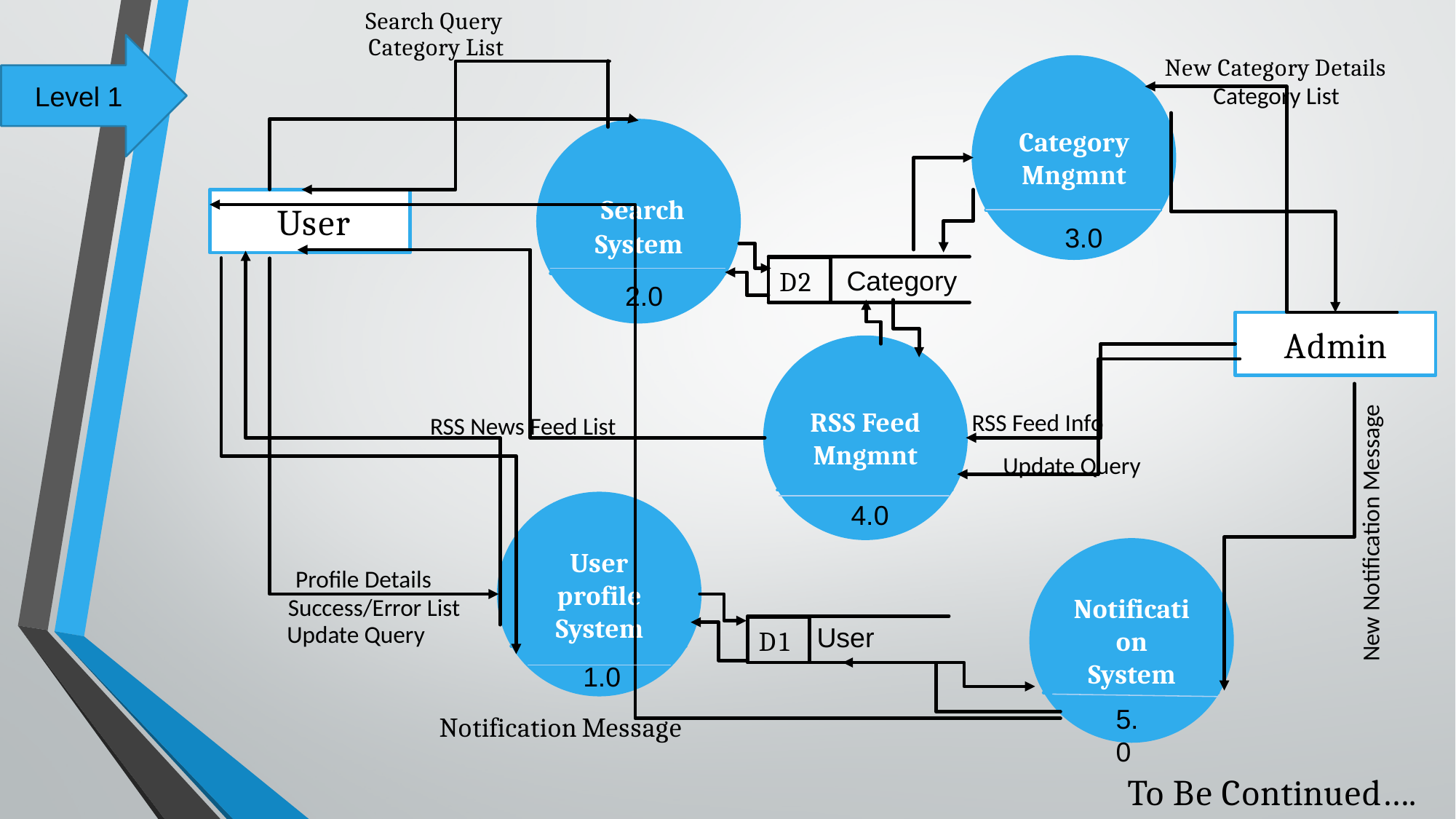

Search Query
Category List
Level 1
    New Category Details
Category Mngmnt
Category List
 Search System
 User
3.0

D2
Category
2.0
Admin
RSS Feed Mngmnt
RSS Feed Info
RSS News Feed List
Update Query
New Notification Message
4.0
User profile System
Notification
System
Profile Details
  Success/Error List
Update Query
User

D1
1.0
5.0
Notification Message
To Be Continued….